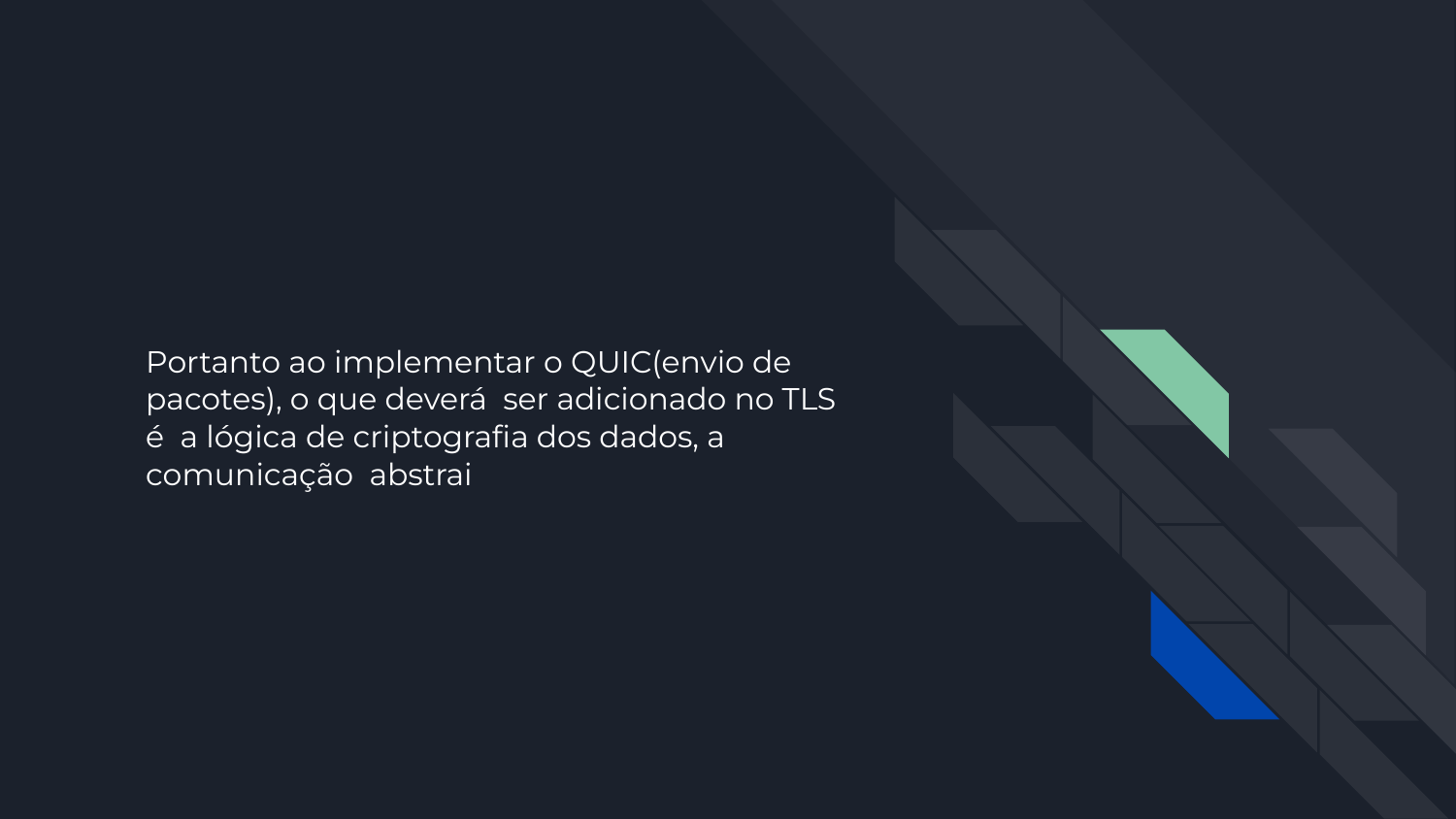

# Portanto ao implementar o QUIC(envio de pacotes), o que deverá  ser adicionado no TLS é  a lógica de criptografia dos dados, a comunicação  abstrai